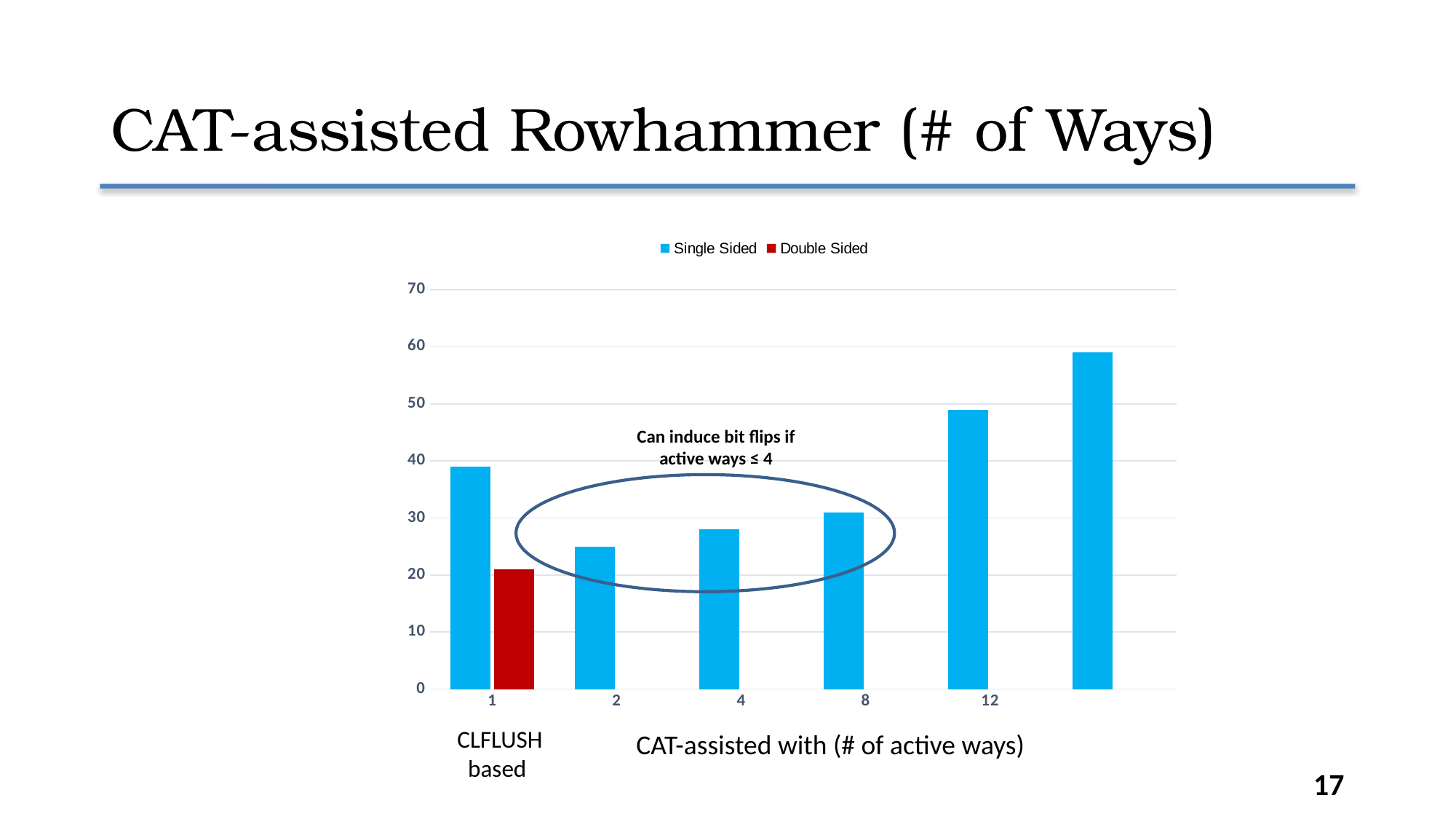

CAT-assisted Rowhammer (# of Ways)

### Chart

| Category | Single Sided | Double Sided |
|---|---|---|
| 1 | 39.0 | 21.0 |
| 2 | 25.0 | None |
| 4 | 28.0 | None |
| 8 | 31.0 | None |
| 12 | 49.0 | None |
Can induce bit flips if active ways ≤ 4

CAT-assisted with (# of active ways)
CLFLUSH
based
17